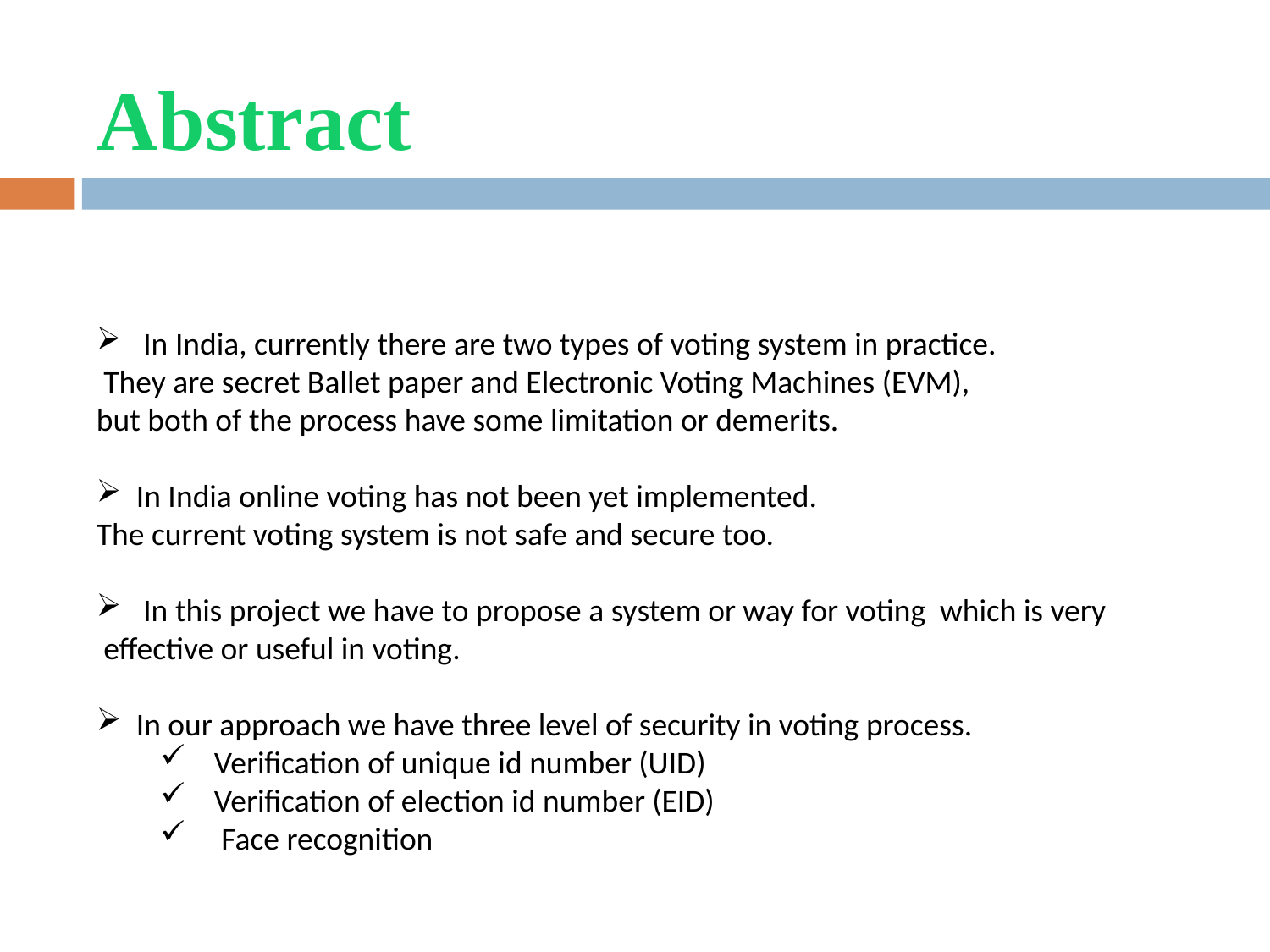

# Abstract
 In India, currently there are two types of voting system in practice.
 They are secret Ballet paper and Electronic Voting Machines (EVM),
but both of the process have some limitation or demerits.

In India online voting has not been yet implemented.
The current voting system is not safe and secure too.

 In this project we have to propose a system or way for voting  which is very
 effective or useful in voting.

In our approach we have three level of security in voting process.
  Verification of unique id number (UID)
  Verification of election id number (EID)
   Face recognition